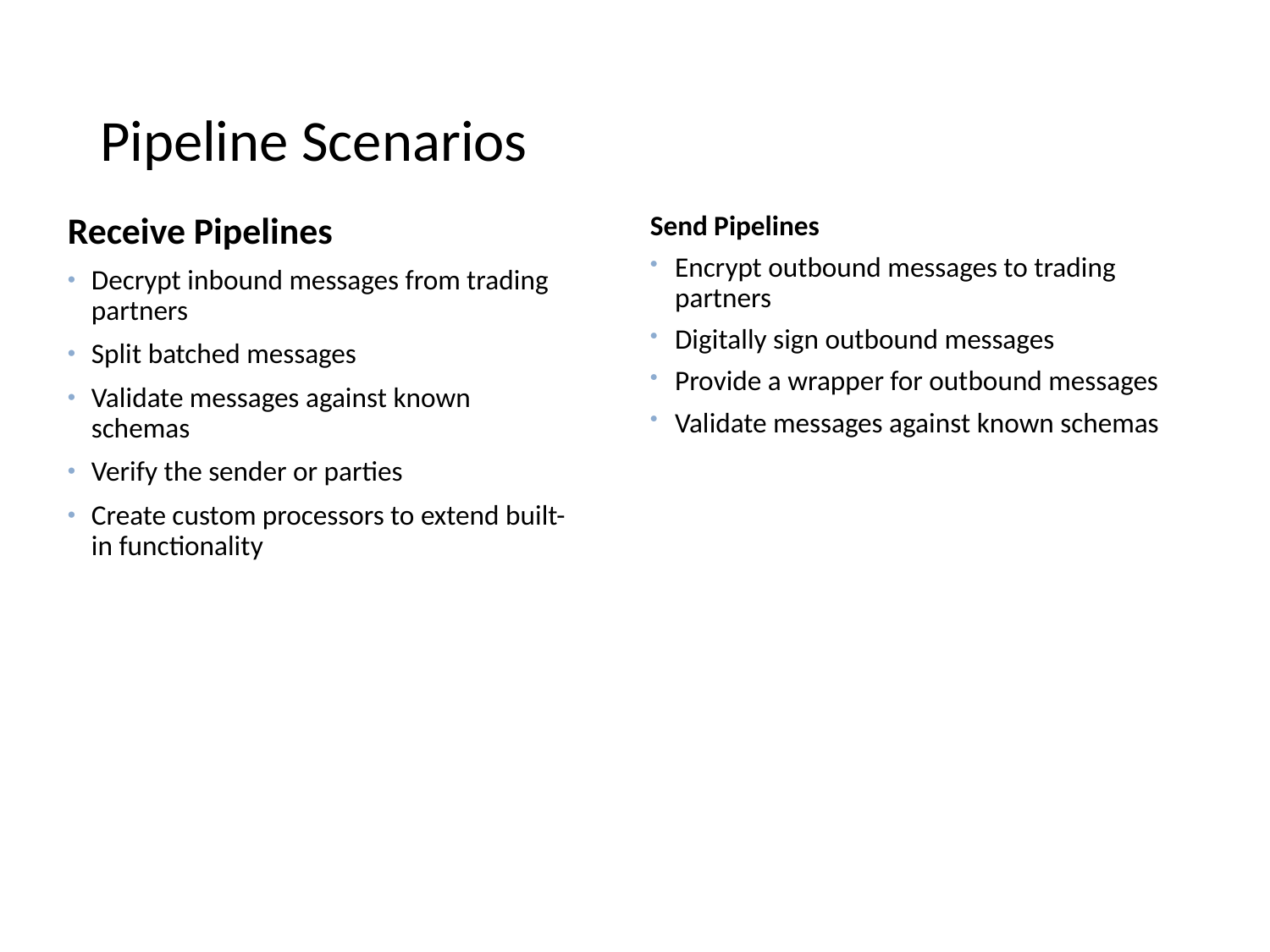

# Pipeline Scenarios
Receive Pipelines
Decrypt inbound messages from trading partners
Split batched messages
Validate messages against known schemas
Verify the sender or parties
Create custom processors to extend built-in functionality

Send Pipelines
Encrypt outbound messages to trading partners
Digitally sign outbound messages
Provide a wrapper for outbound messages
Validate messages against known schemas